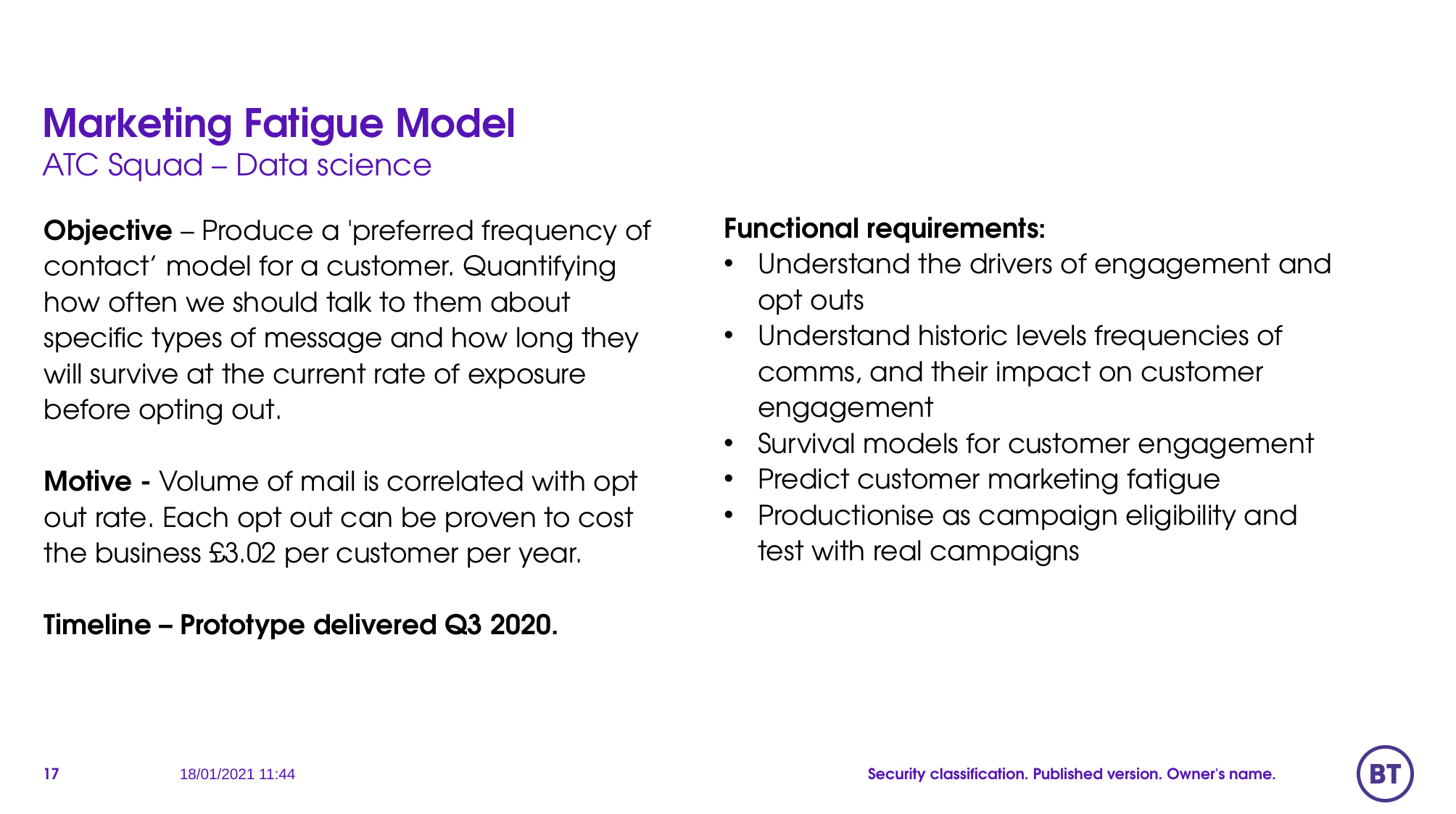

# Marketing Fatigue Model ATC Squad – Data science
Functional requirements:
Understand the drivers of engagement and opt outs
Understand historic levels frequencies of comms, and their impact on customer engagement
Survival models for customer engagement
Predict customer marketing fatigue
Productionise as campaign eligibility and test with real campaigns
Objective – Produce a 'preferred frequency of contact’ model for a customer. Quantifying how often we should talk to them about specific types of message and how long they will survive at the current rate of exposure before opting out.

Motive - Volume of mail is correlated with opt out rate. Each opt out can be proven to cost the business £3.02 per customer per year.

Timeline – Prototype delivered Q3 2020.
17
Security classification. Published version. Owner's name.
18/01/2021 11:44